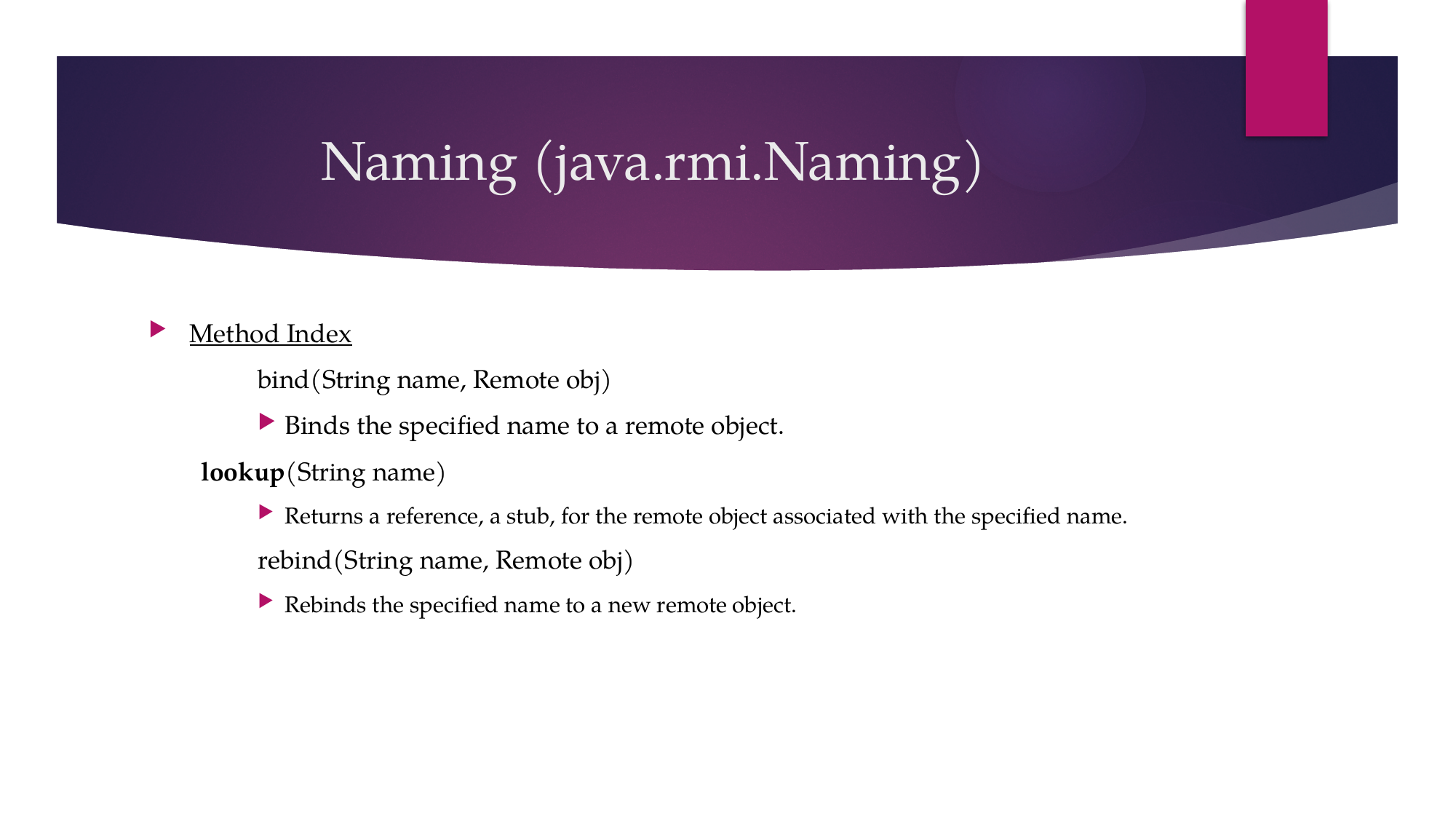

# Naming (java.rmi.Naming)
Method Index
	bind(String name, Remote obj)
Binds the specified name to a remote object.
        lookup(String name)
Returns a reference, a stub, for the remote object associated with the specified name.
	rebind(String name, Remote obj)
Rebinds the specified name to a new remote object.